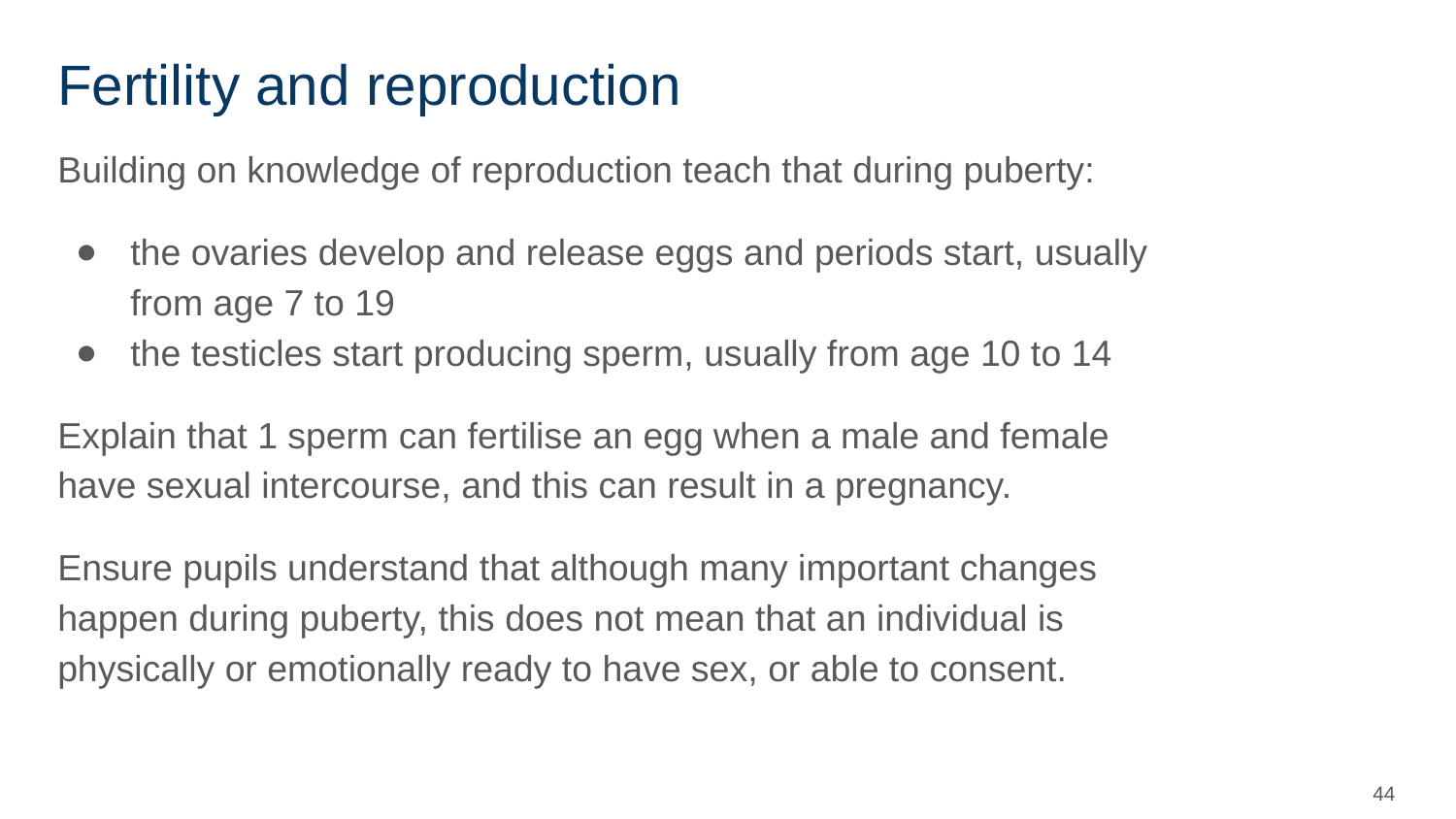

# Fertility and reproduction

Building on knowledge of reproduction teach that during puberty:
the ovaries develop and release eggs and periods start, usually from age 7 to 19
the testicles start producing sperm, usually from age 10 to 14
Explain that 1 sperm can fertilise an egg when a male and female have sexual intercourse, and this can result in a pregnancy.
Ensure pupils understand that although many important changes happen during puberty, this does not mean that an individual is physically or emotionally ready to have sex, or able to consent.

44